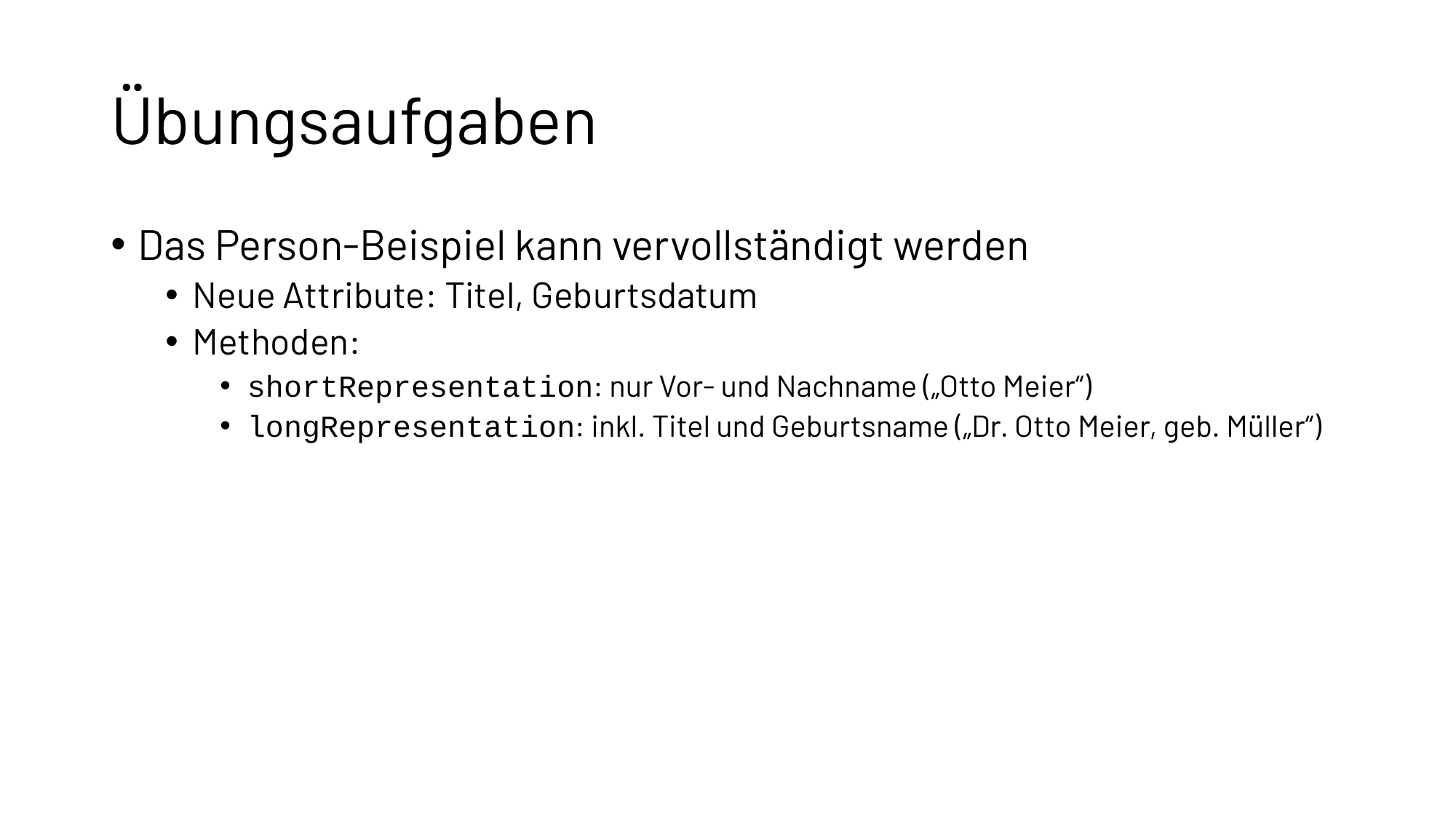

# Übungsaufgaben
Das Person-Beispiel kann vervollständigt werden
Neue Attribute: Titel, Geburtsdatum
Methoden:
shortRepresentation: nur Vor- und Nachname („Otto Meier“)
longRepresentation: inkl. Titel und Geburtsname („Dr. Otto Meier, geb. Müller“)